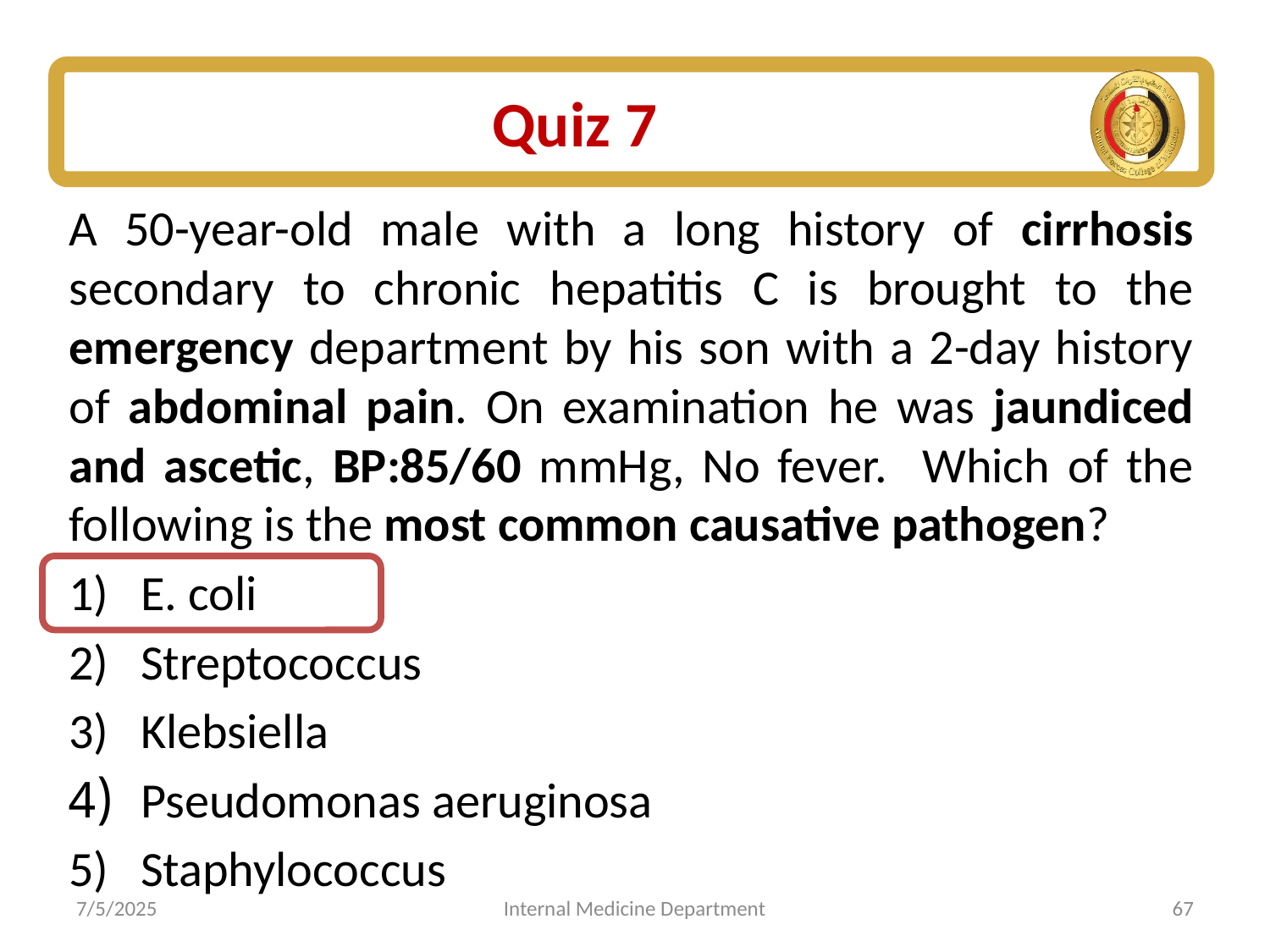

# Quiz 7
A 50-year-old male with a long history of cirrhosis secondary to chronic hepatitis C is brought to the emergency department by his son with a 2-day history of abdominal pain. On examination he was jaundiced and ascetic, BP:85/60 mmHg, No fever.  Which of the following is the most common causative pathogen?
E. coli
Streptococcus
Klebsiella
‏Pseudomonas aeruginosa
Staphylococcus

7/5/2025
Internal Medicine Department
67